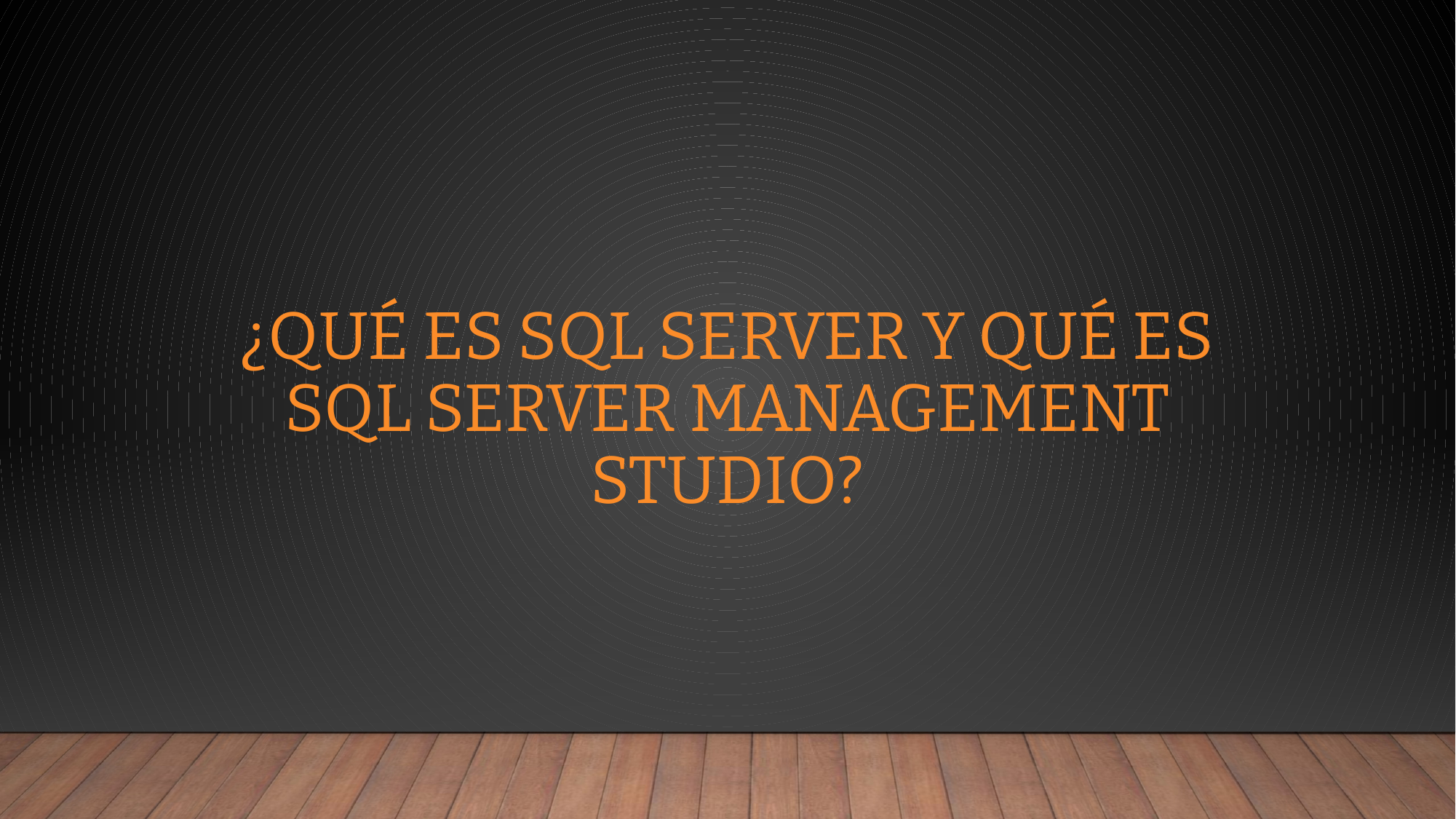

# ¿Qué es SQL Server y qué es SQL Server Management Studio?